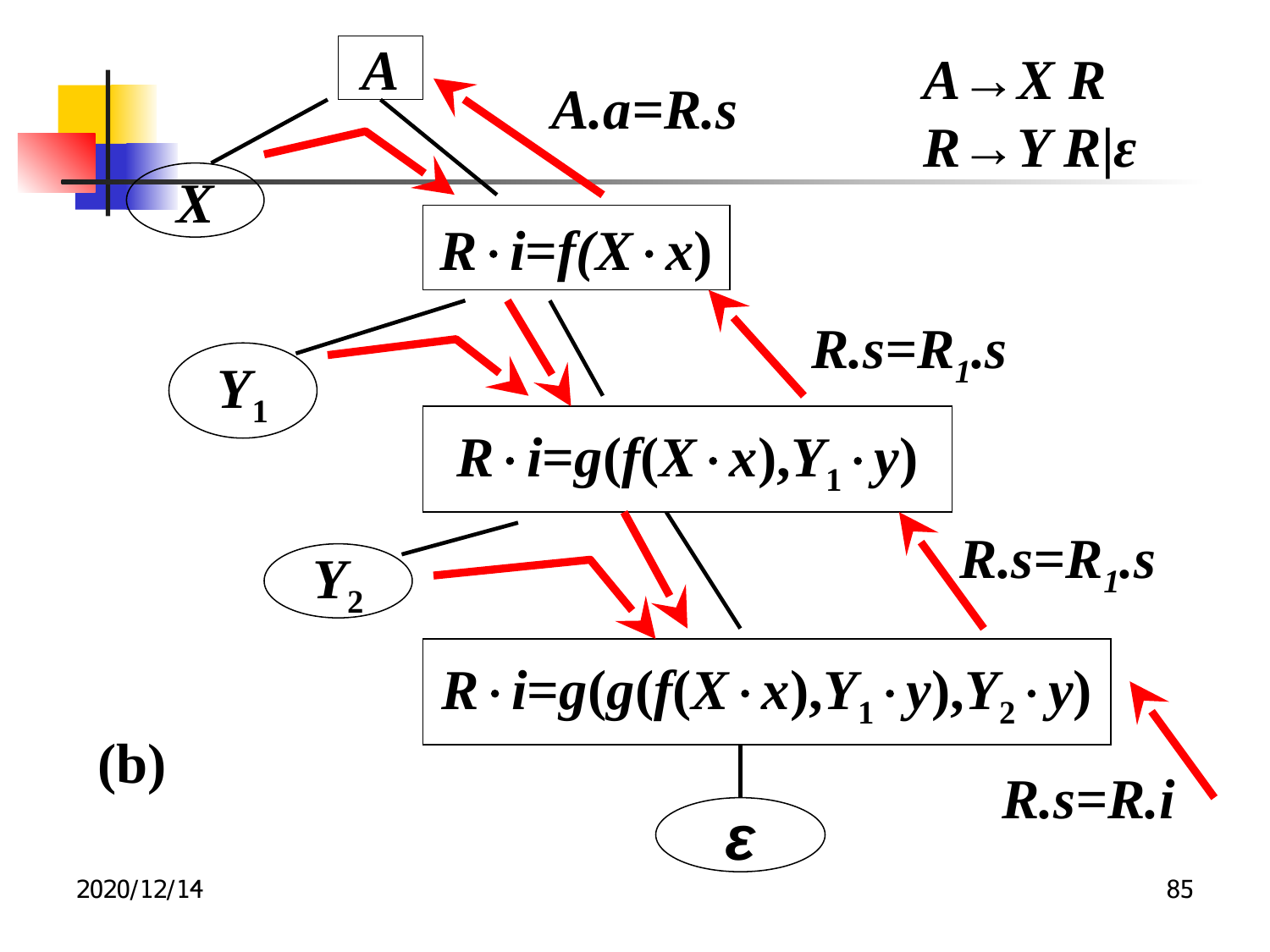

A
 A→X R
 R→Y R|ε
A.a=R.s

X
R⋅i=f(X⋅x)

R.s=R1.s

Y1
R⋅i=g(f(X⋅x),Y1⋅y)

R.s=R1.s

Y2

R⋅i=g(g(f(X⋅x),Y1⋅y),Y2⋅y)

(b)

R.s=R.i
ε
2020/12/14
85